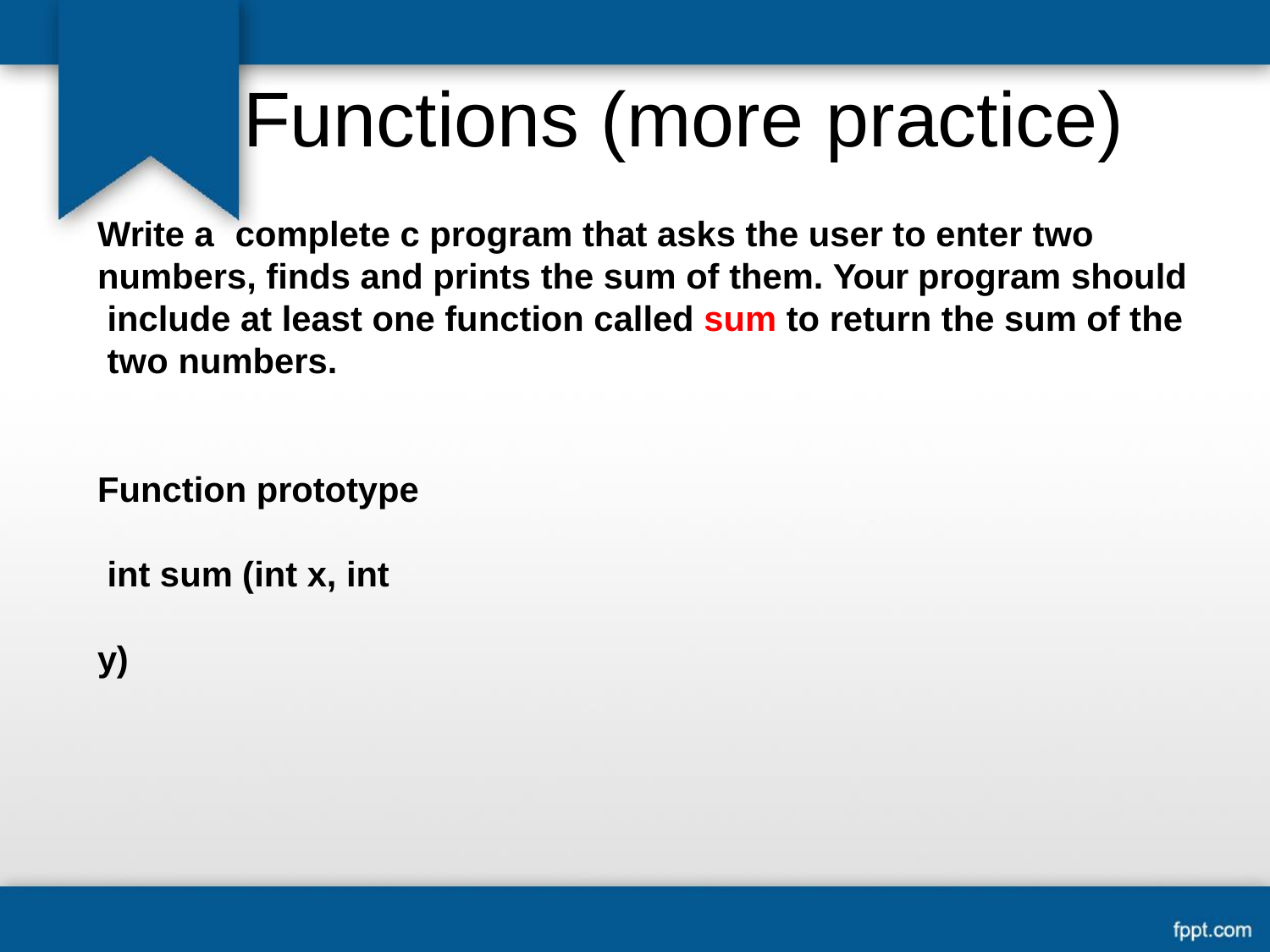

# Functions (more practice)
Write a	complete c program that asks the user to enter two  numbers, finds and prints the sum of them. Your program should  include at least one function called sum to return the sum of the  two numbers.

Function prototype  int sum (int x, int y)